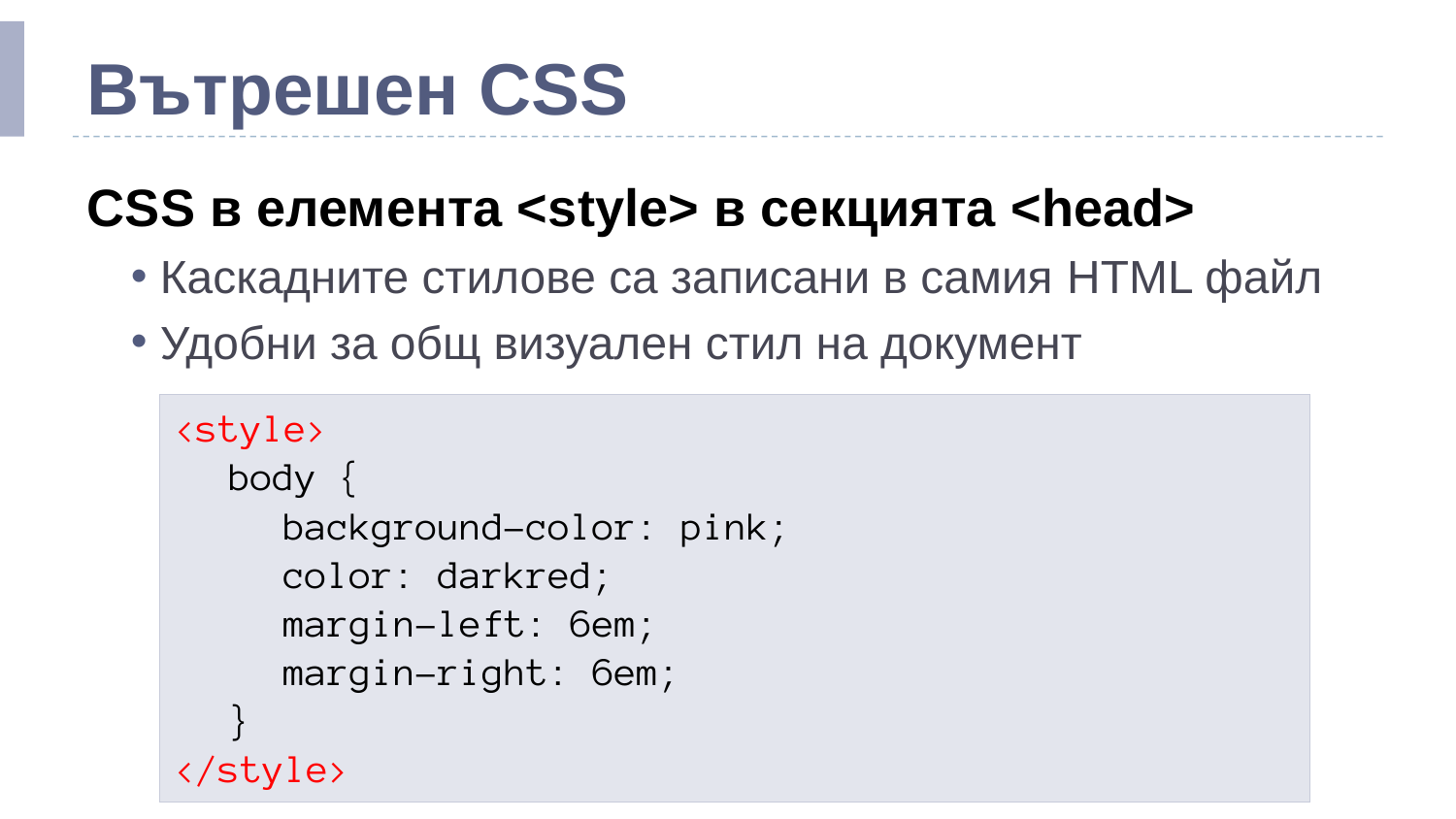

# Вътрешен CSS
CSS в елемента <style> в секцията <head>
Каскадните стилове са записани в самия HTML файл
Удобни за общ визуален стил на документ

<style>
	body {
		background-color: pink;
		color: darkred;
		margin-left: 6em;
		margin-right: 6em;
	}
</style>